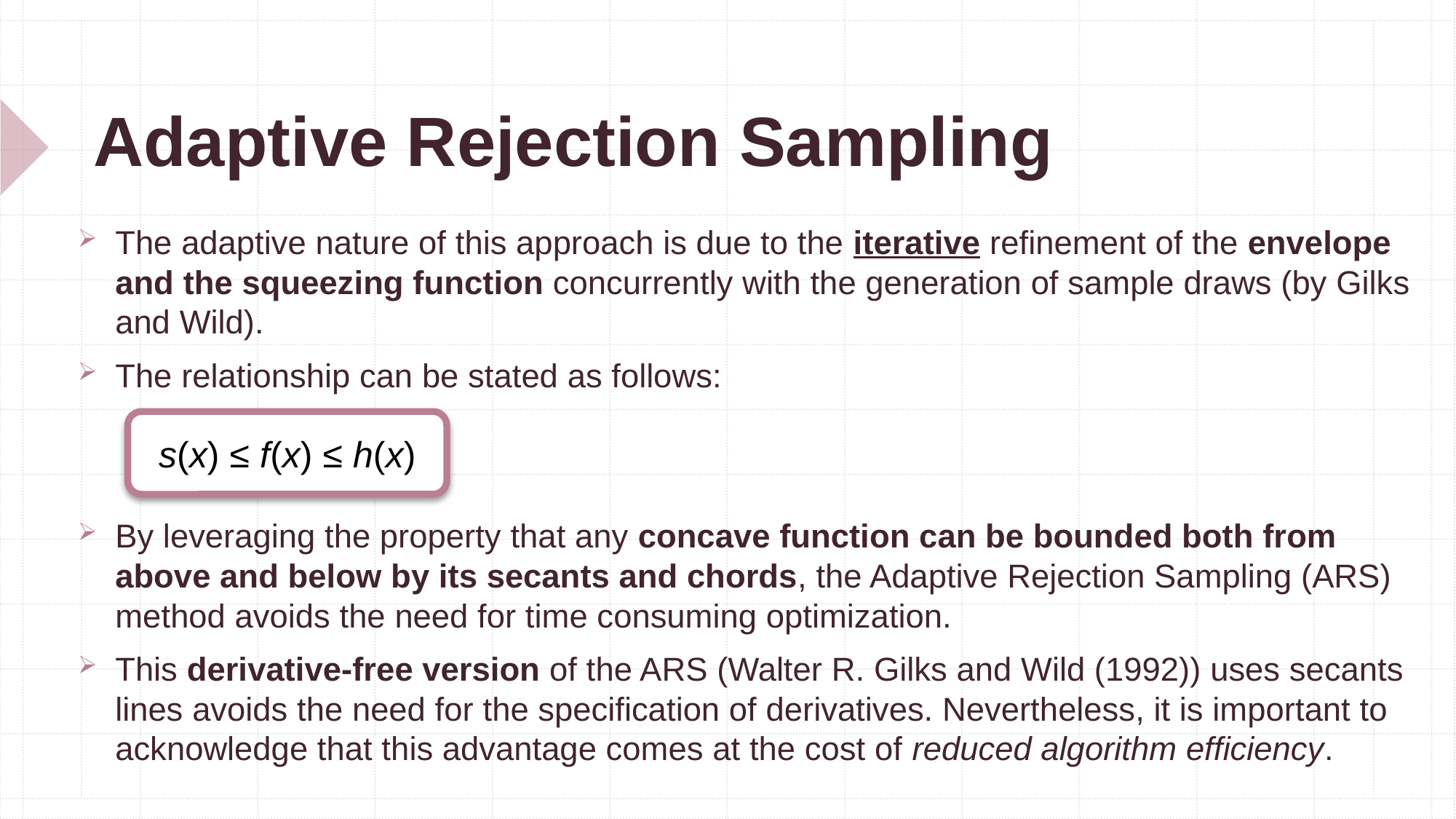

# Adaptive Rejection Sampling

The adaptive nature of this approach is due to the iterative refinement of the envelope and the squeezing function concurrently with the generation of sample draws (by Gilks and Wild).
The relationship can be stated as follows:

By leveraging the property that any concave function can be bounded both from above and below by its secants and chords, the Adaptive Rejection Sampling (ARS) method avoids the need for time consuming optimization.
This derivative-free version of the ARS (Walter R. Gilks and Wild (1992)) uses secants lines avoids the need for the specification of derivatives. Nevertheless, it is important to acknowledge that this advantage comes at the cost of reduced algorithm efficiency.

s(x) ≤ f(x) ≤ h(x)